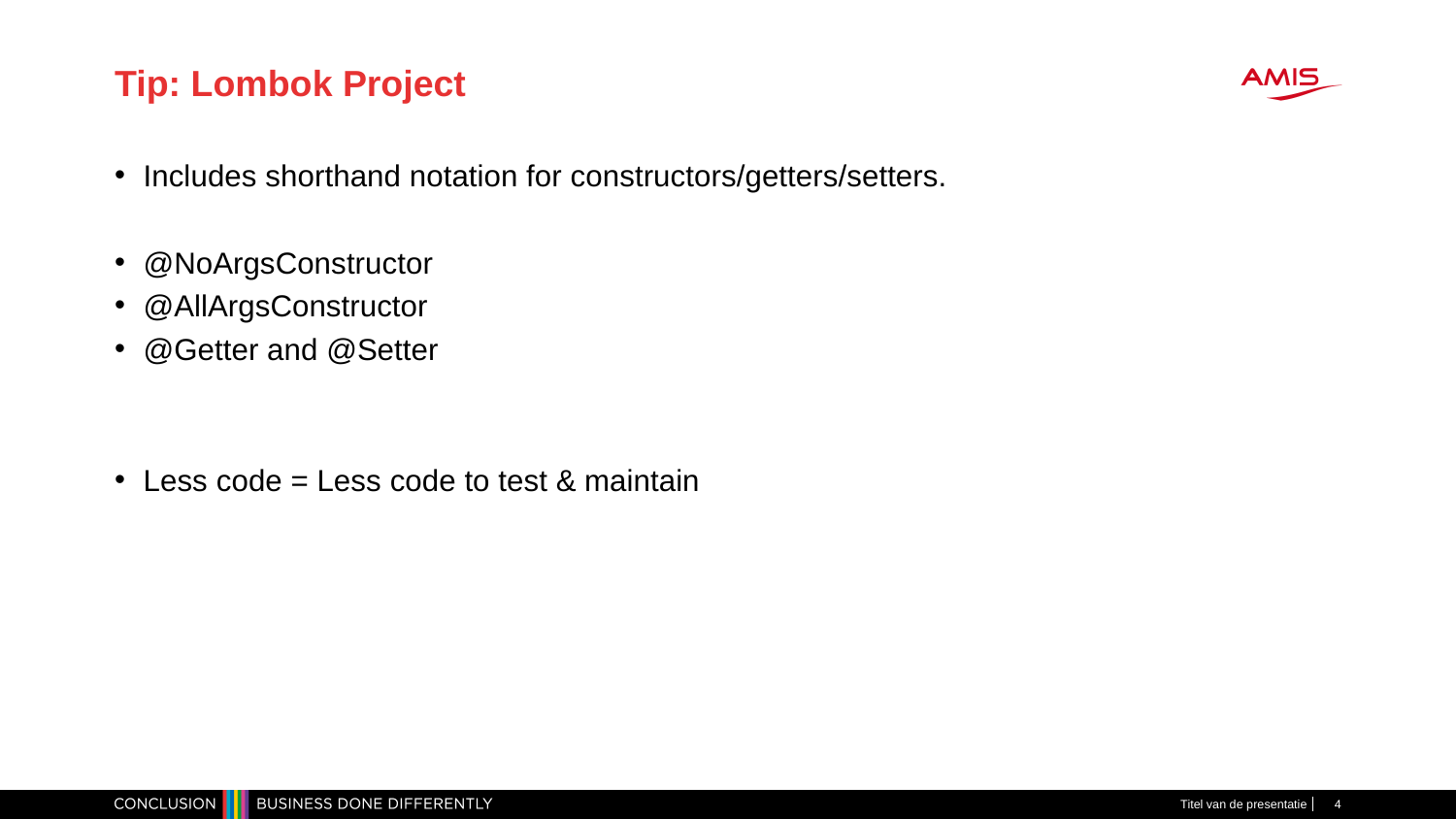

# Tip: Lombok Project
Includes shorthand notation for constructors/getters/setters.

@NoArgsConstructor
@AllArgsConstructor
@Getter and @Setter

Less code = Less code to test & maintain
Titel van de presentatie
4